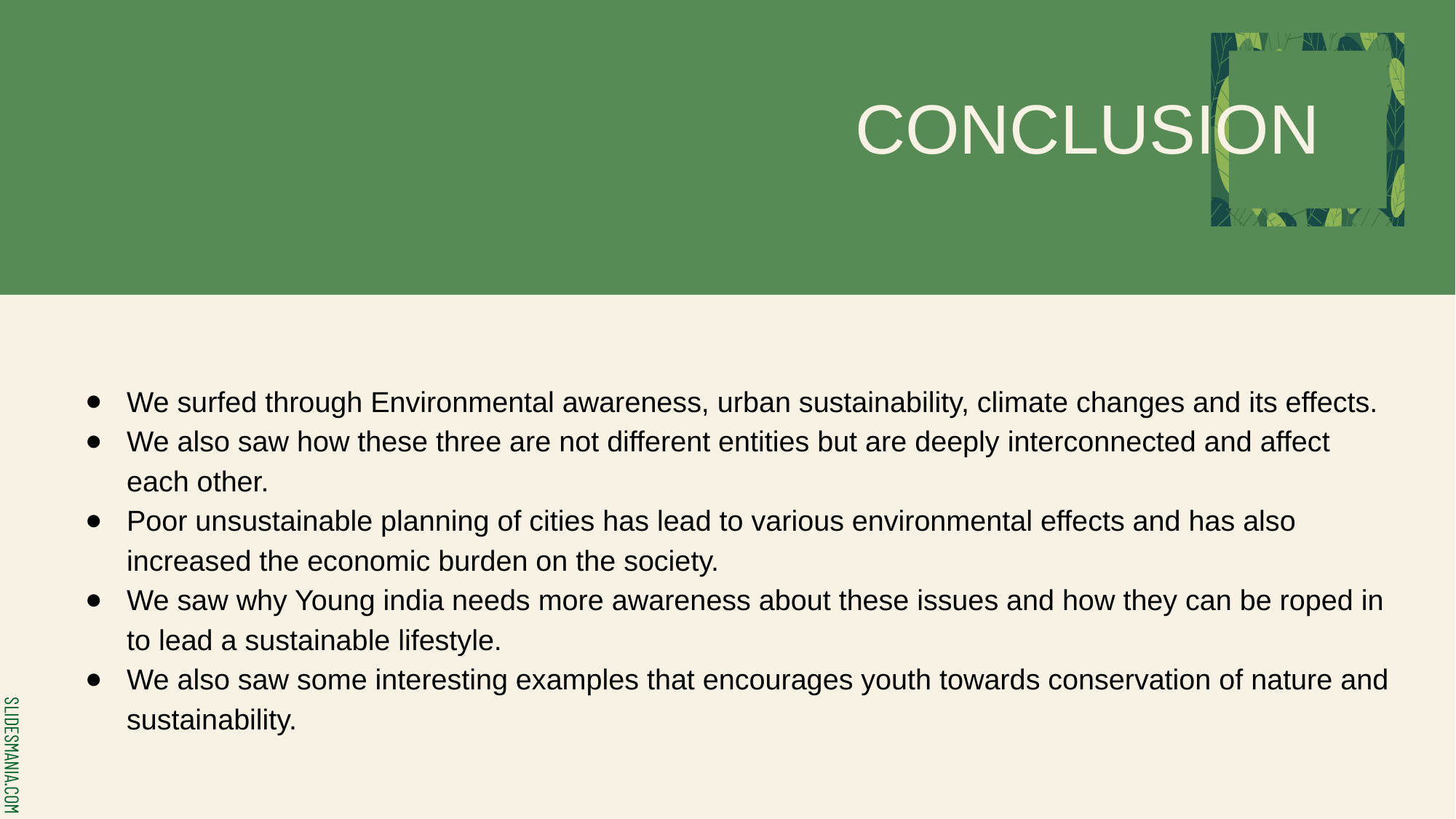

CONCLUSION
We surfed through Environmental awareness, urban sustainability, climate changes and its effects.
We also saw how these three are not different entities but are deeply interconnected and affect each other.
Poor unsustainable planning of cities has lead to various environmental effects and has also increased the economic burden on the society.
We saw why Young india needs more awareness about these issues and how they can be roped in to lead a sustainable lifestyle.
We also saw some interesting examples that encourages youth towards conservation of nature and sustainability.